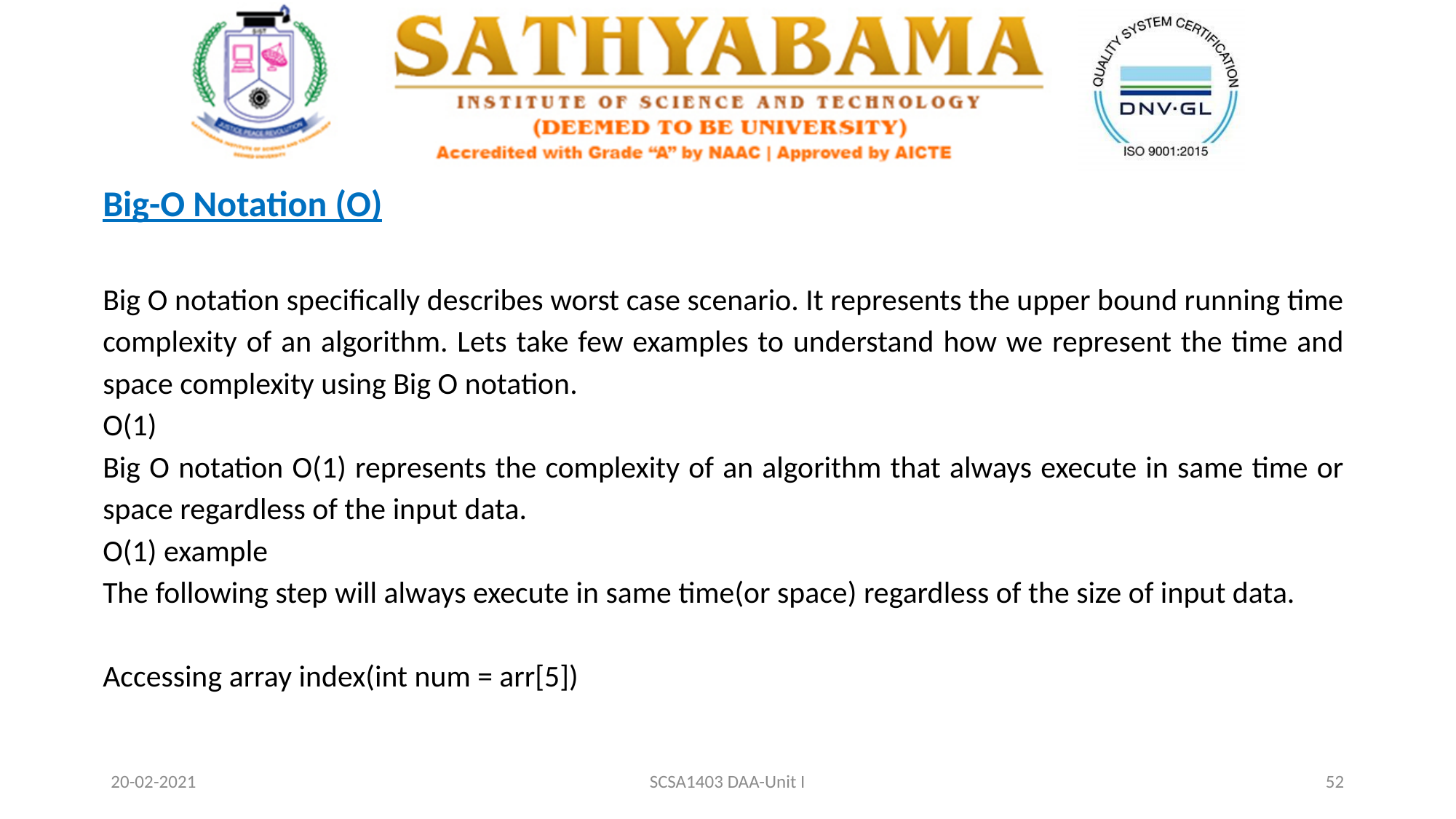

Big-O Notation (Ο)

Big O notation specifically describes worst case scenario. It represents the upper bound running time complexity of an algorithm. Lets take few examples to understand how we represent the time and space complexity using Big O notation.
O(1)
Big O notation O(1) represents the complexity of an algorithm that always execute in same time or space regardless of the input data.
O(1) example
The following step will always execute in same time(or space) regardless of the size of input data.

Accessing array index(int num = arr[5])

20-02-2021
SCSA1403 DAA-Unit I
52